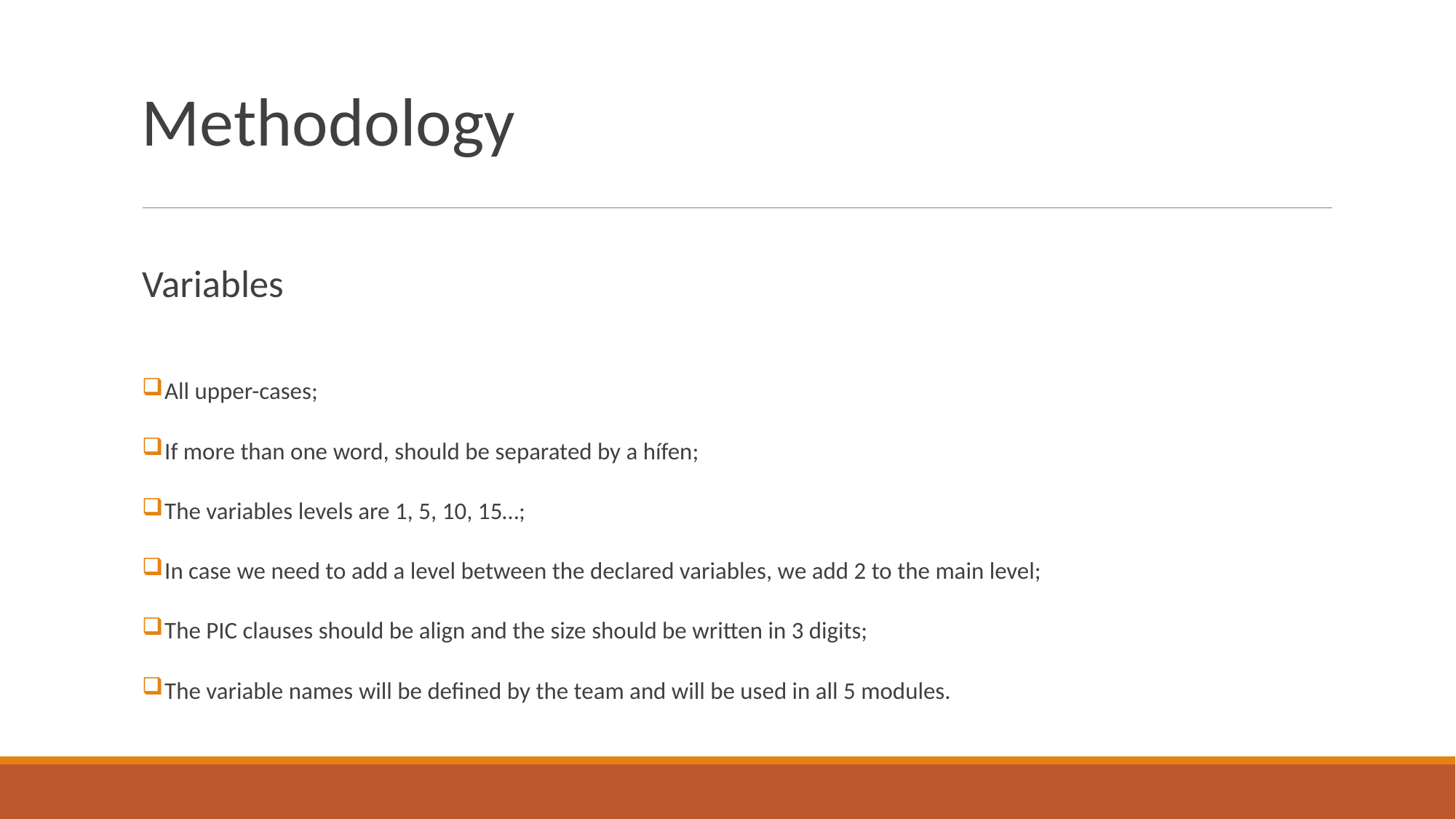

Methodology
Variables

 All upper-cases;
 If more than one word, should be separated by a hífen;
 The variables levels are 1, 5, 10, 15…;
 In case we need to add a level between the declared variables, we add 2 to the main level;
 The PIC clauses should be align and the size should be written in 3 digits;
 The variable names will be defined by the team and will be used in all 5 modules.